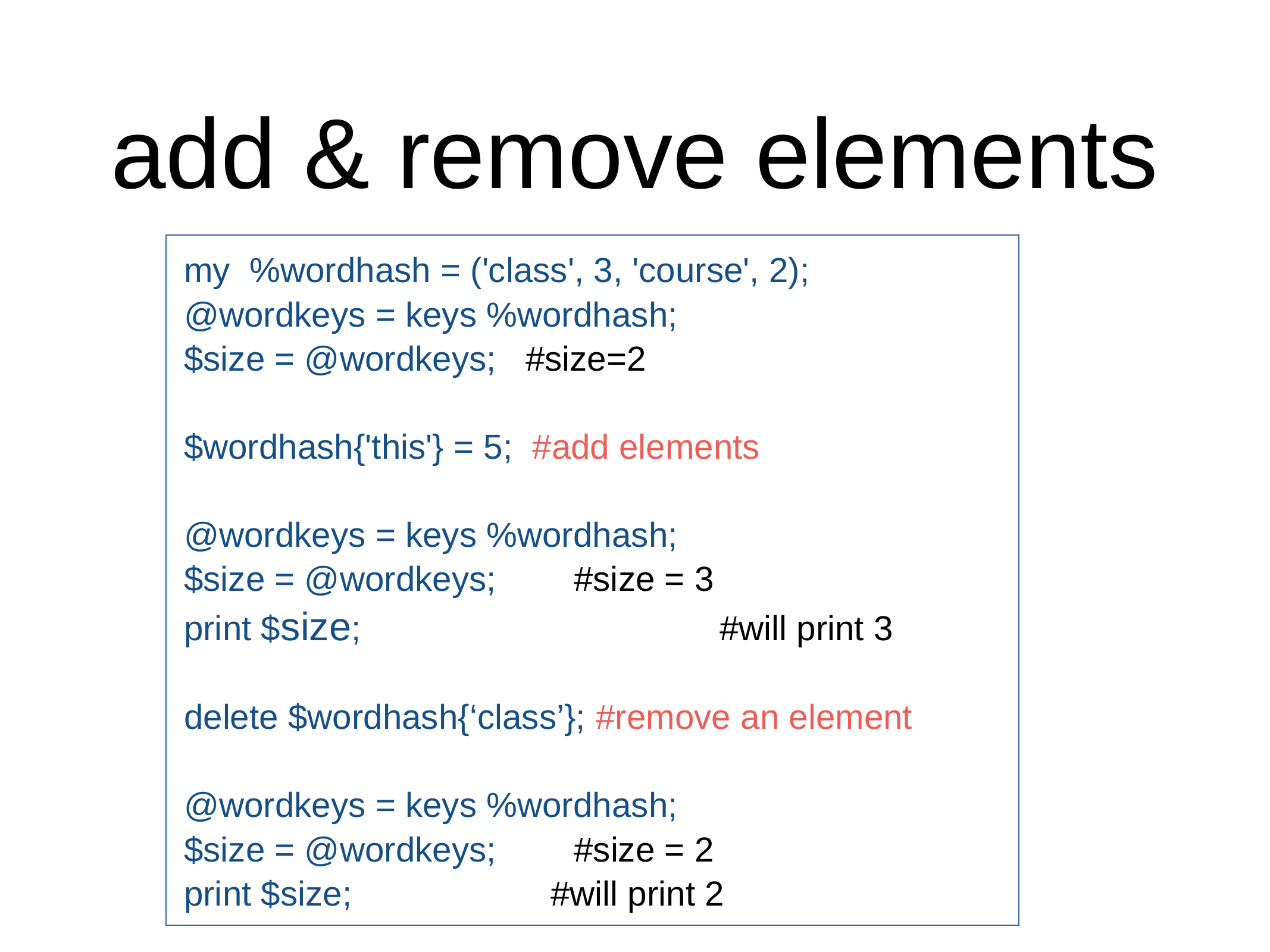

# add & remove elements
my  %wordhash = ('class', 3, 'course', 2);
@wordkeys = keys %wordhash;
$size = @wordkeys;   #size=2

$wordhash{'this'} = 5;  #add elements

@wordkeys = keys %wordhash;
$size = @wordkeys;        #size = 3
print $size;					#will print 3

delete $wordhash{‘class’}; #remove an element

@wordkeys = keys %wordhash;
$size = @wordkeys;        #size = 2
print $size;			 #will print 2